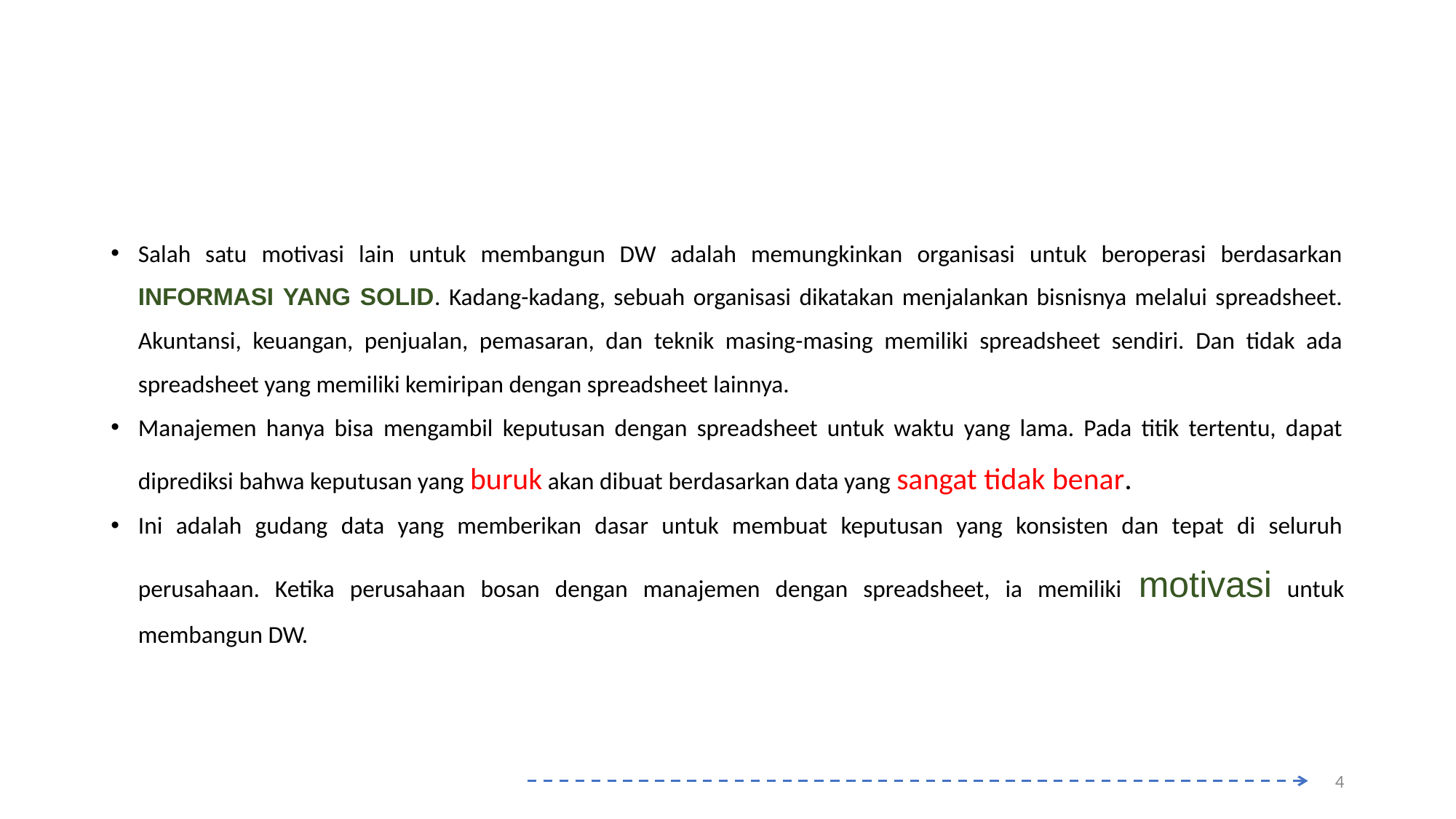

#
Salah satu motivasi lain untuk membangun DW adalah memungkinkan organisasi untuk beroperasi berdasarkan INFORMASI YANG SOLID. Kadang-kadang, sebuah organisasi dikatakan menjalankan bisnisnya melalui spreadsheet. Akuntansi, keuangan, penjualan, pemasaran, dan teknik masing-masing memiliki spreadsheet sendiri. Dan tidak ada spreadsheet yang memiliki kemiripan dengan spreadsheet lainnya.
Manajemen hanya bisa mengambil keputusan dengan spreadsheet untuk waktu yang lama. Pada titik tertentu, dapat diprediksi bahwa keputusan yang buruk akan dibuat berdasarkan data yang sangat tidak benar.
Ini adalah gudang data yang memberikan dasar untuk membuat keputusan yang konsisten dan tepat di seluruh perusahaan. Ketika perusahaan bosan dengan manajemen dengan spreadsheet, ia memiliki motivasi untuk membangun DW.

4